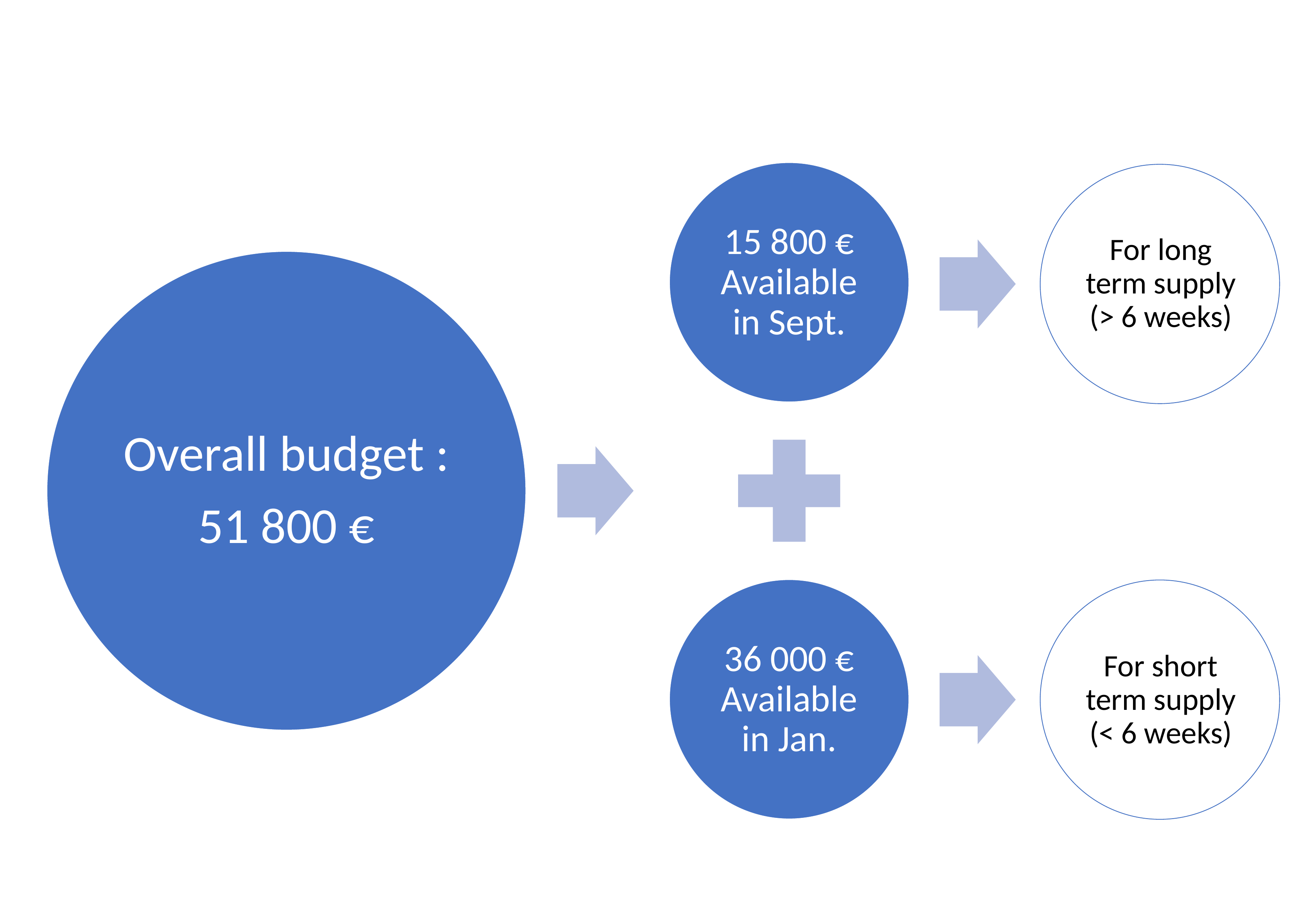

15 800 €
Available in Sept.

36 000 €
Available in Jan.

Overall budget :
51 800 €

For long term supply (> 6 weeks)

For short term supply (< 6 weeks)